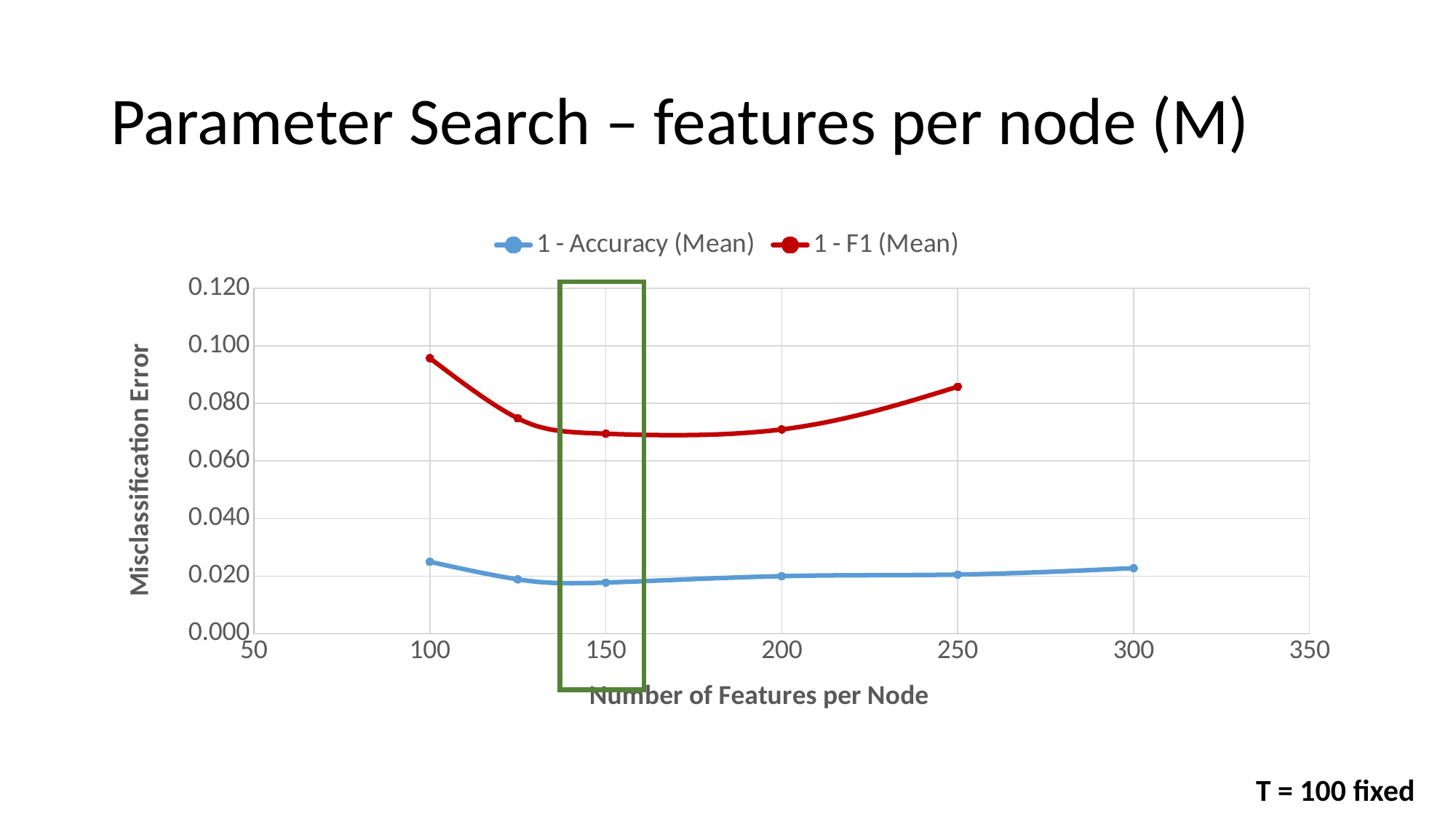

# Parameter Search – features per node (M)

### Chart

| Category | 1 - Accuracy (Mean) | 1 - F1 (Mean) |
|---|---|---|
T = 100 fixed